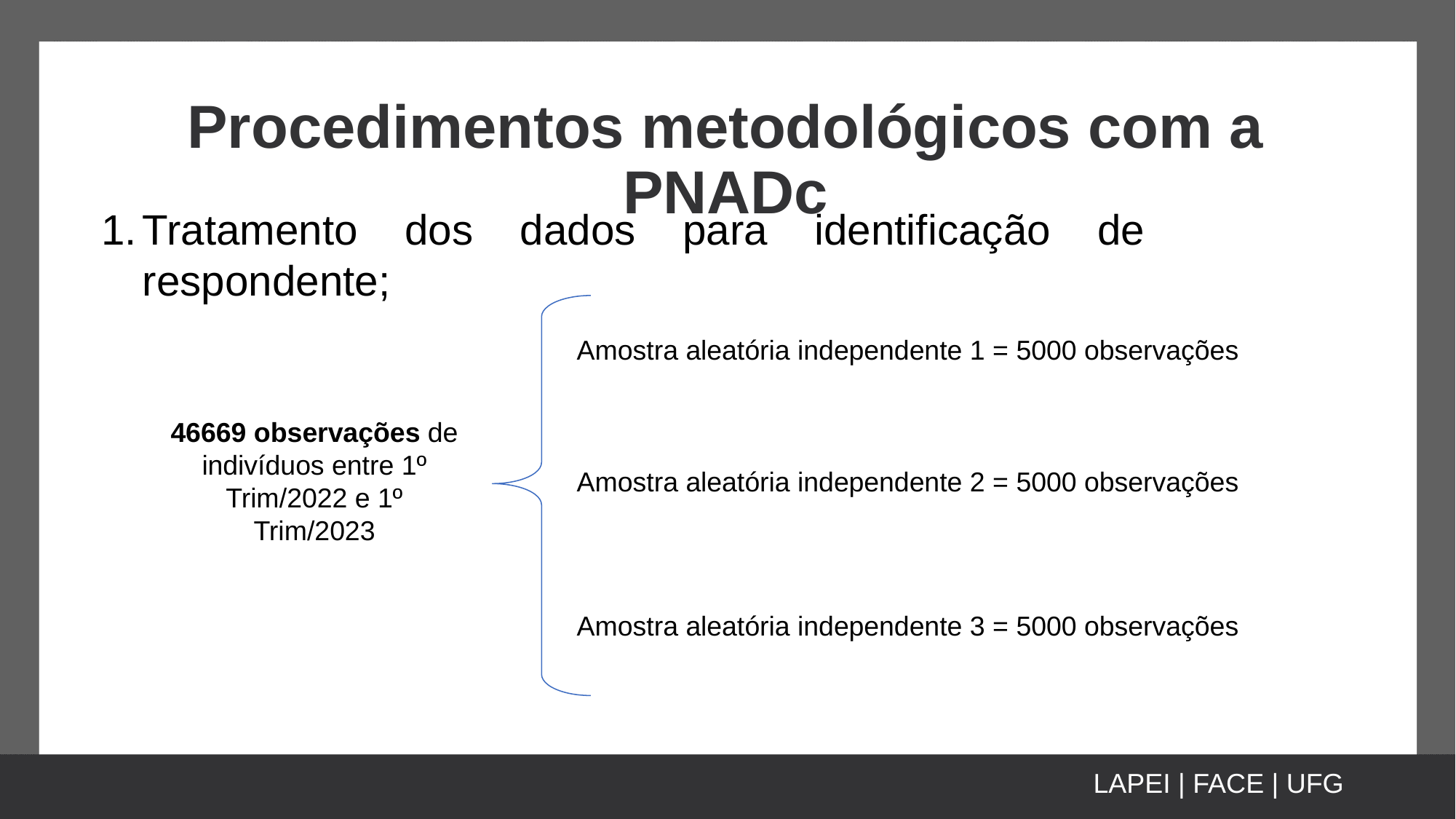

# Procedimentos metodológicos com a PNADc
Tratamento dos dados para identificação de respondente;

Amostra aleatória independente 1 = 5000 observações
46669 observações de indivíduos entre 1º Trim/2022 e 1º Trim/2023
Amostra aleatória independente 2 = 5000 observações
Amostra aleatória independente 3 = 5000 observações
LAPEI | FACE | UFG